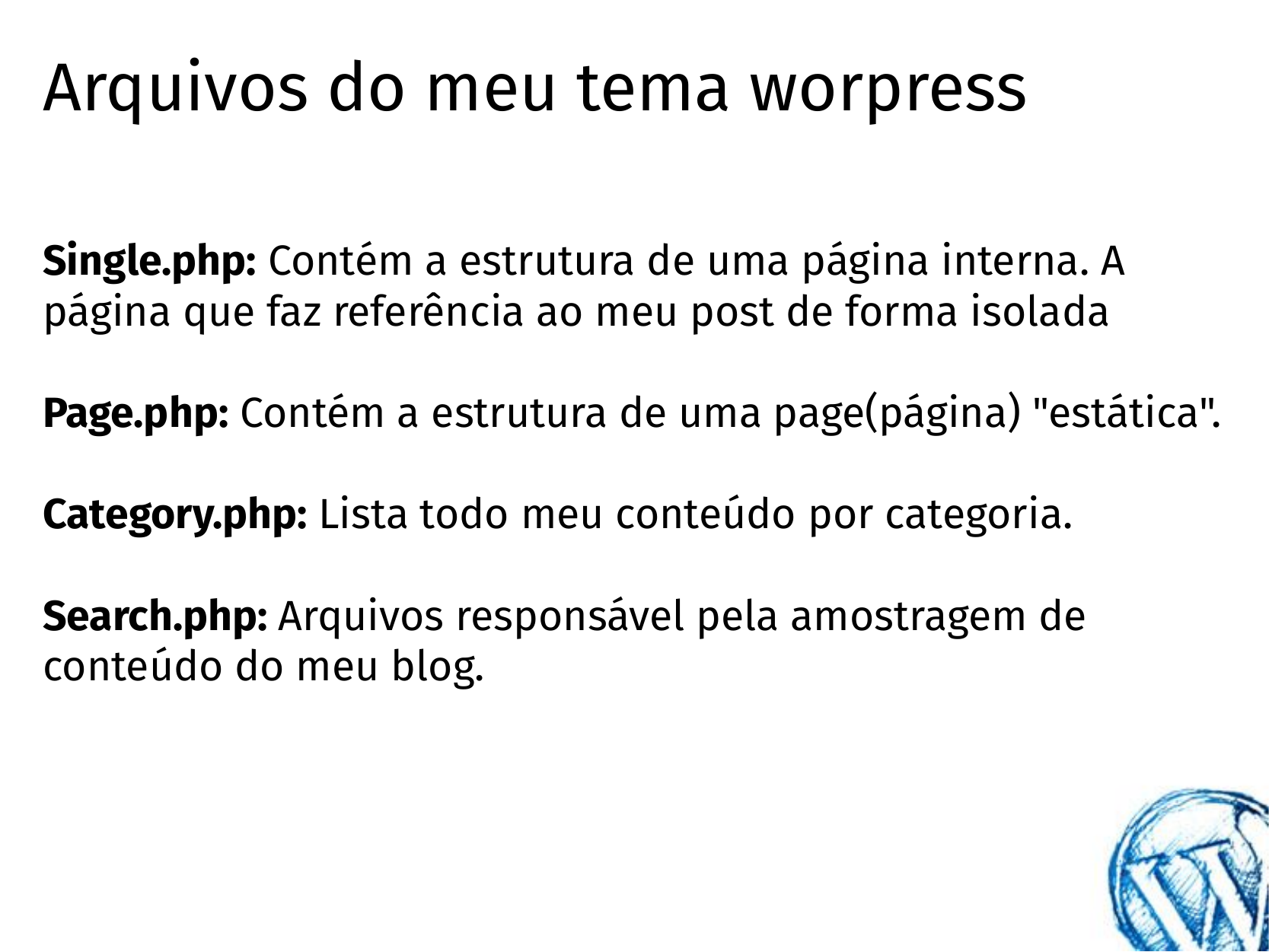

# Arquivos do meu tema worpress
Single.php: Contém a estrutura de uma página interna. A página que faz referência ao meu post de forma isolada

Page.php: Contém a estrutura de uma page(página) "estática".

Category.php: Lista todo meu conteúdo por categoria.

Search.php: Arquivos responsável pela amostragem de conteúdo do meu blog.